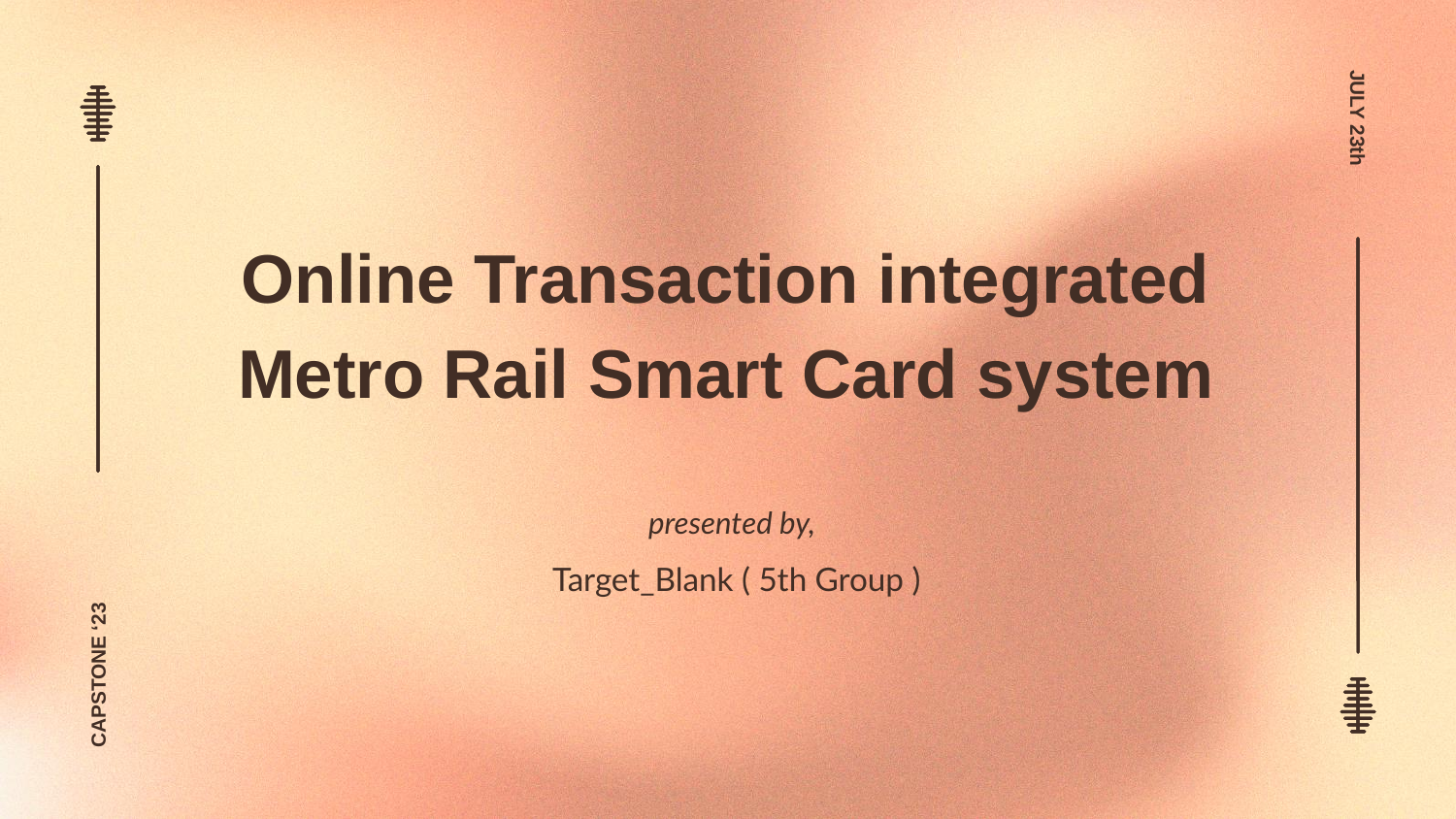

# Online Transaction integrated Metro Rail Smart Card system

JULY 23th

   presented by,
Target_Blank ( 5th Group )
CAPSTONE ‘23